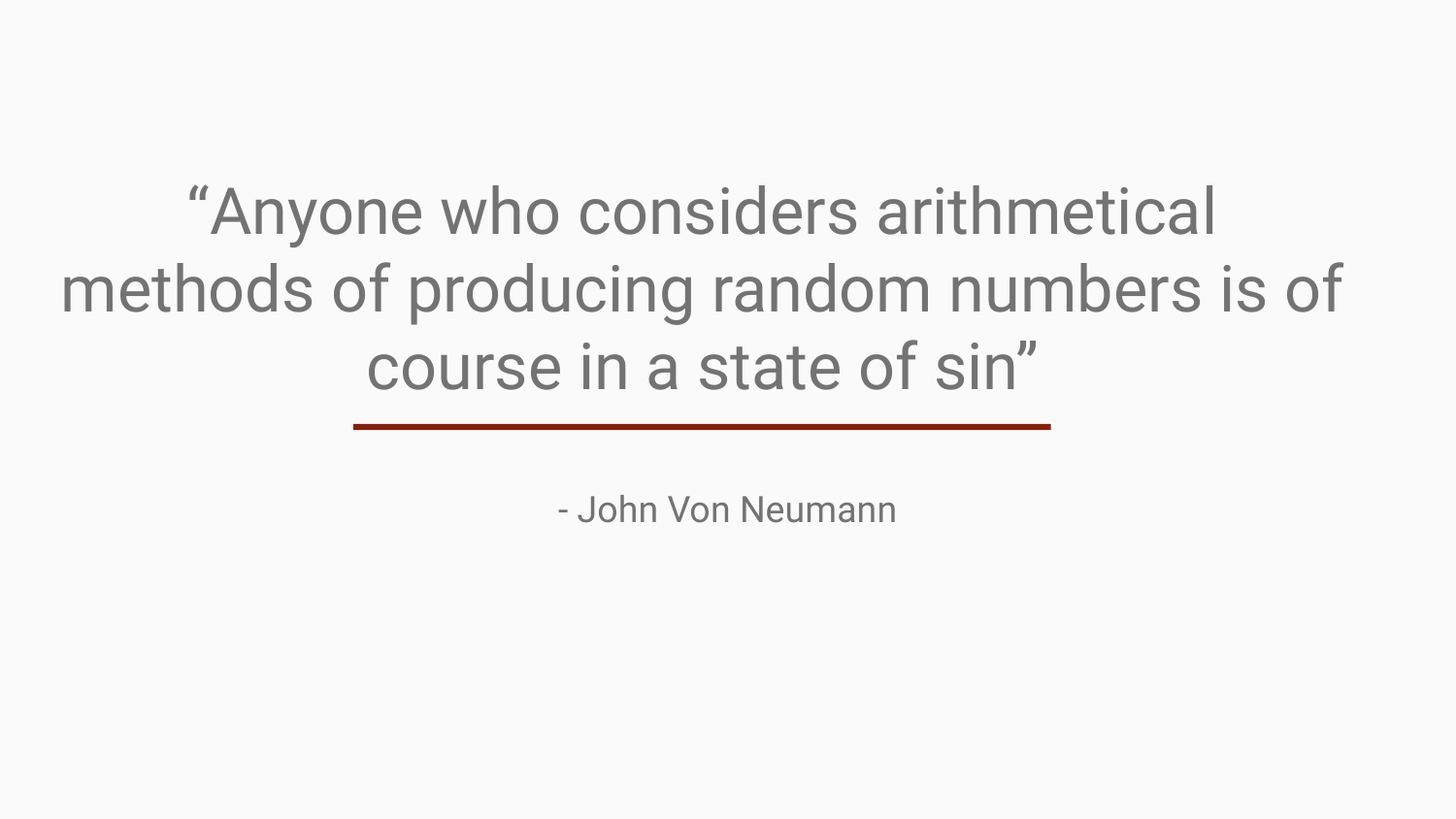

“Anyone who considers arithmetical methods of producing random numbers is of course in a state of sin”
- John Von Neumann